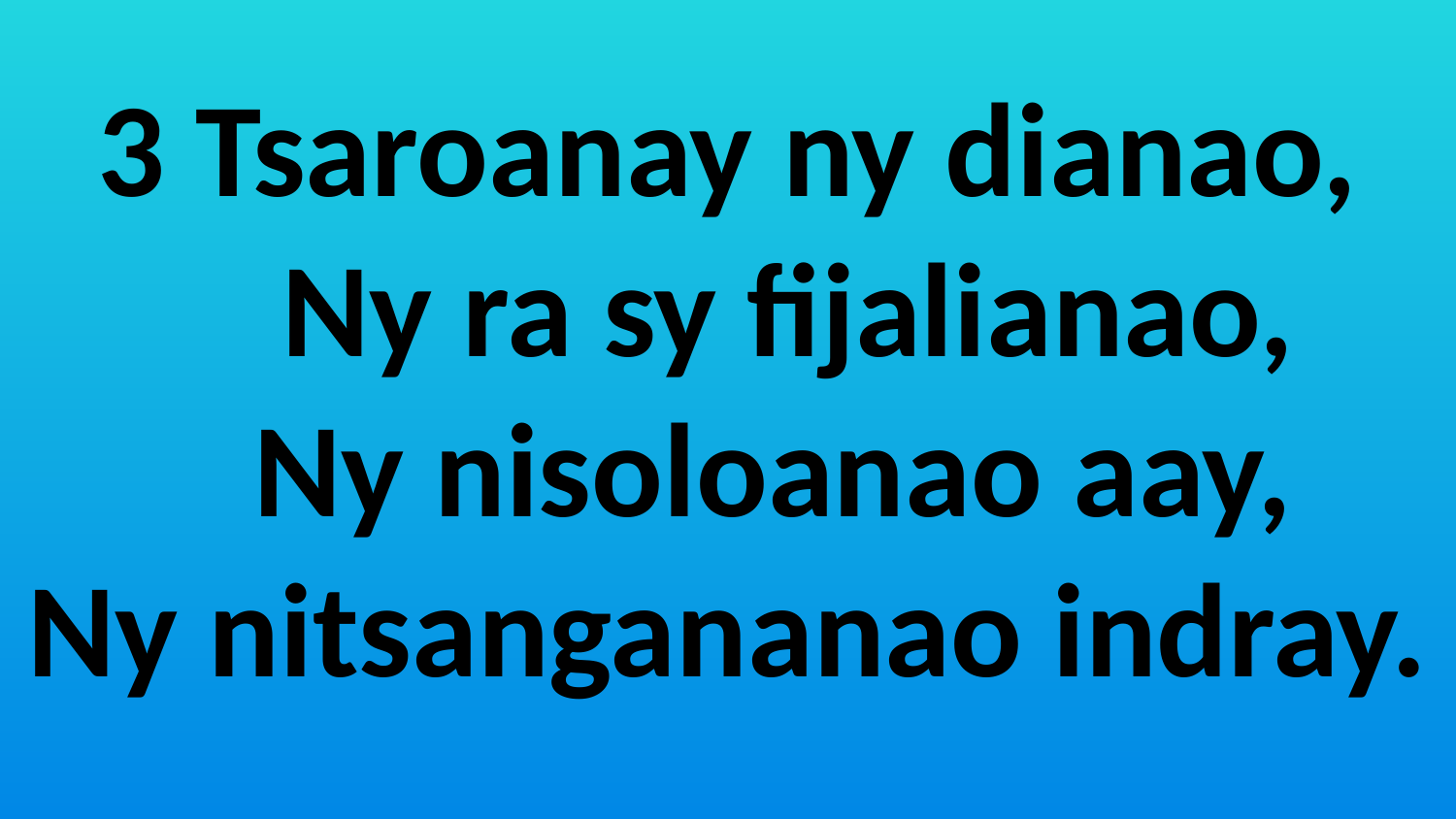

3 Tsaroanay ny dianao,
    Ny ra sy fijalianao,
   Ny nisoloanao aay,
Ny nitsangananao indray.